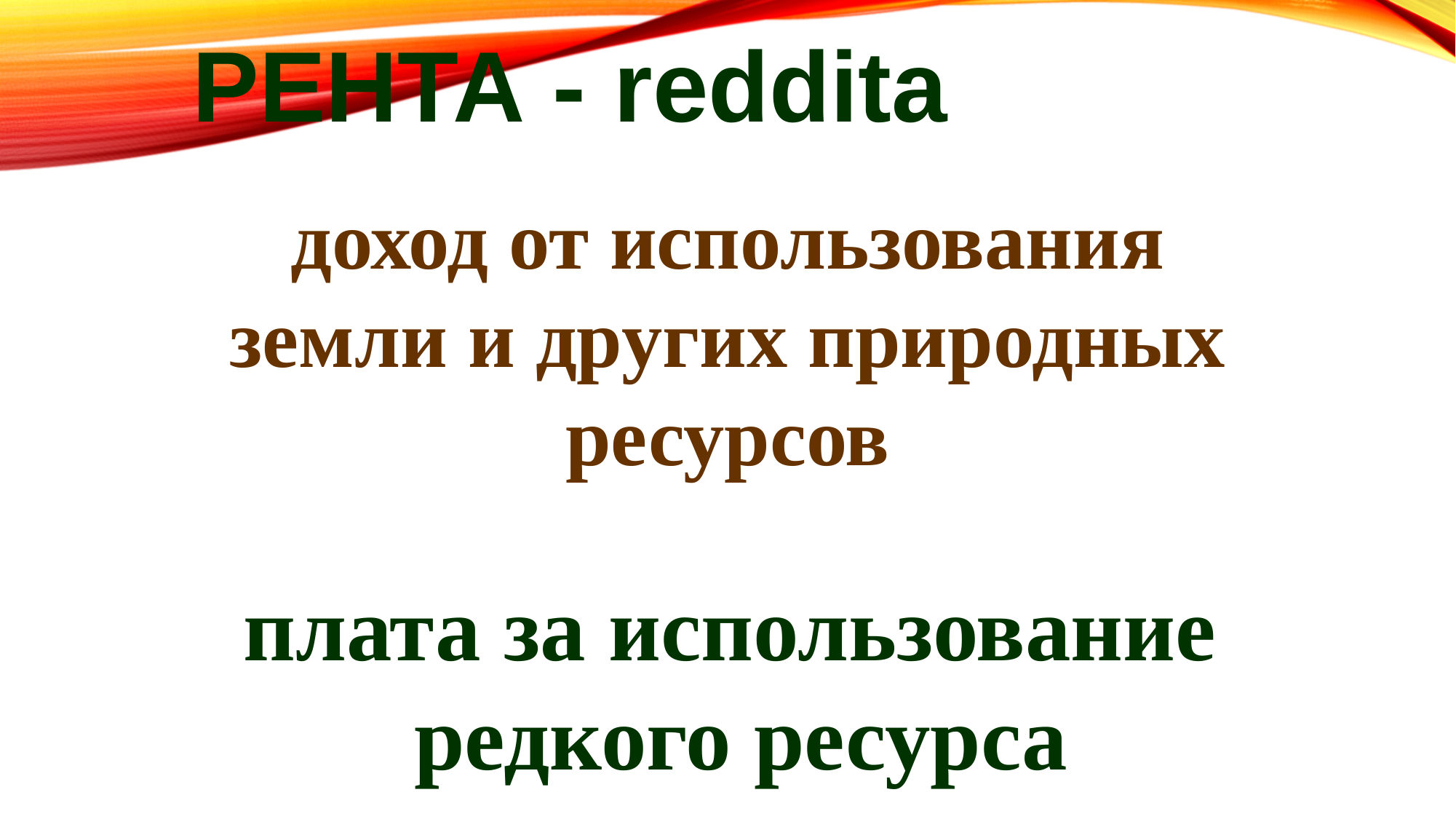

РЕНТА - reddita
доход от использования земли и других природных ресурсов
плата за использование  редкого ресурса